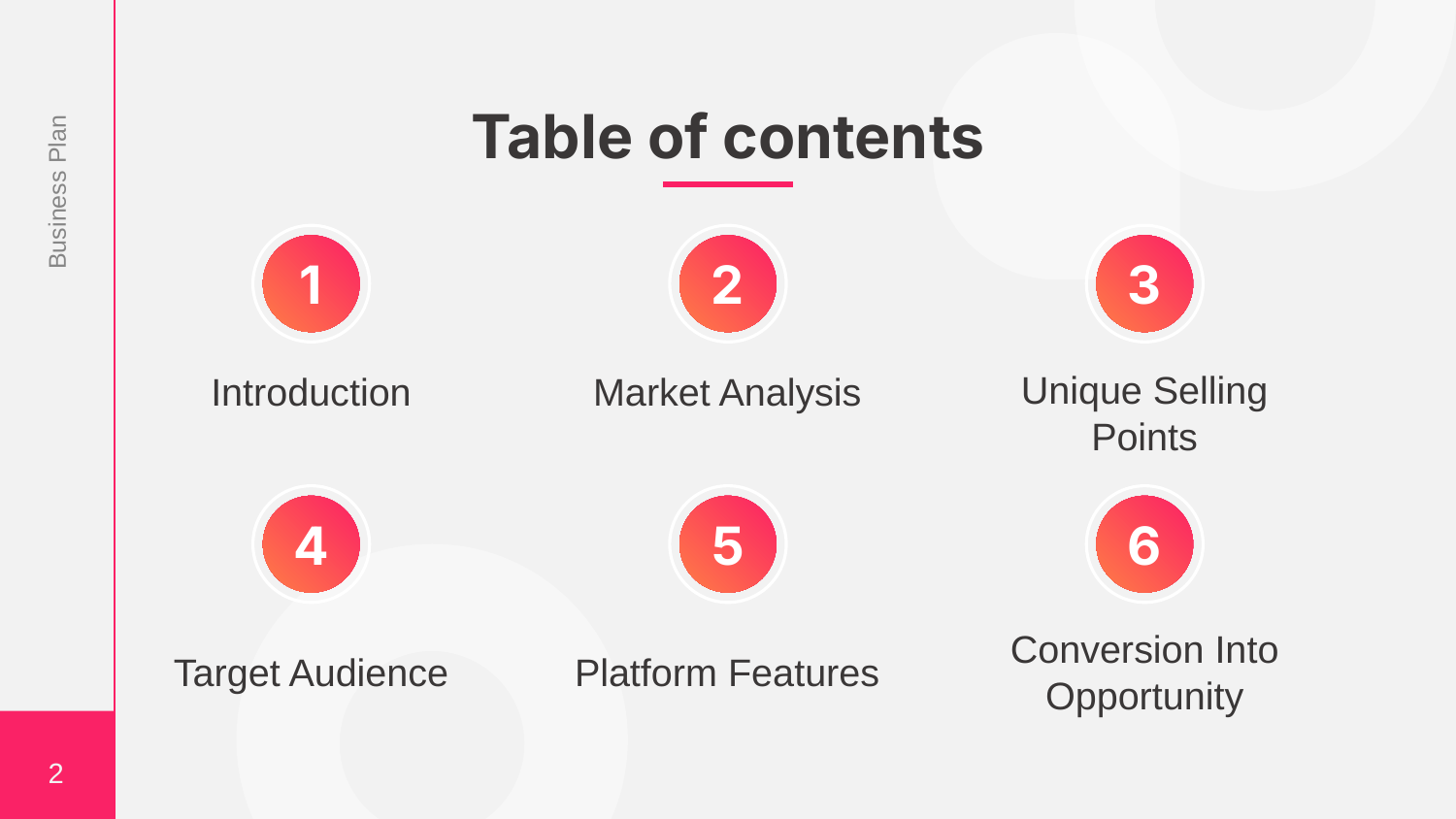

Table of contents
Business Plan

# 1
2
3
Introduction
Market Analysis
Unique Selling Points

4
5
6
Target Audience
Platform Features
Conversion Into Opportunity